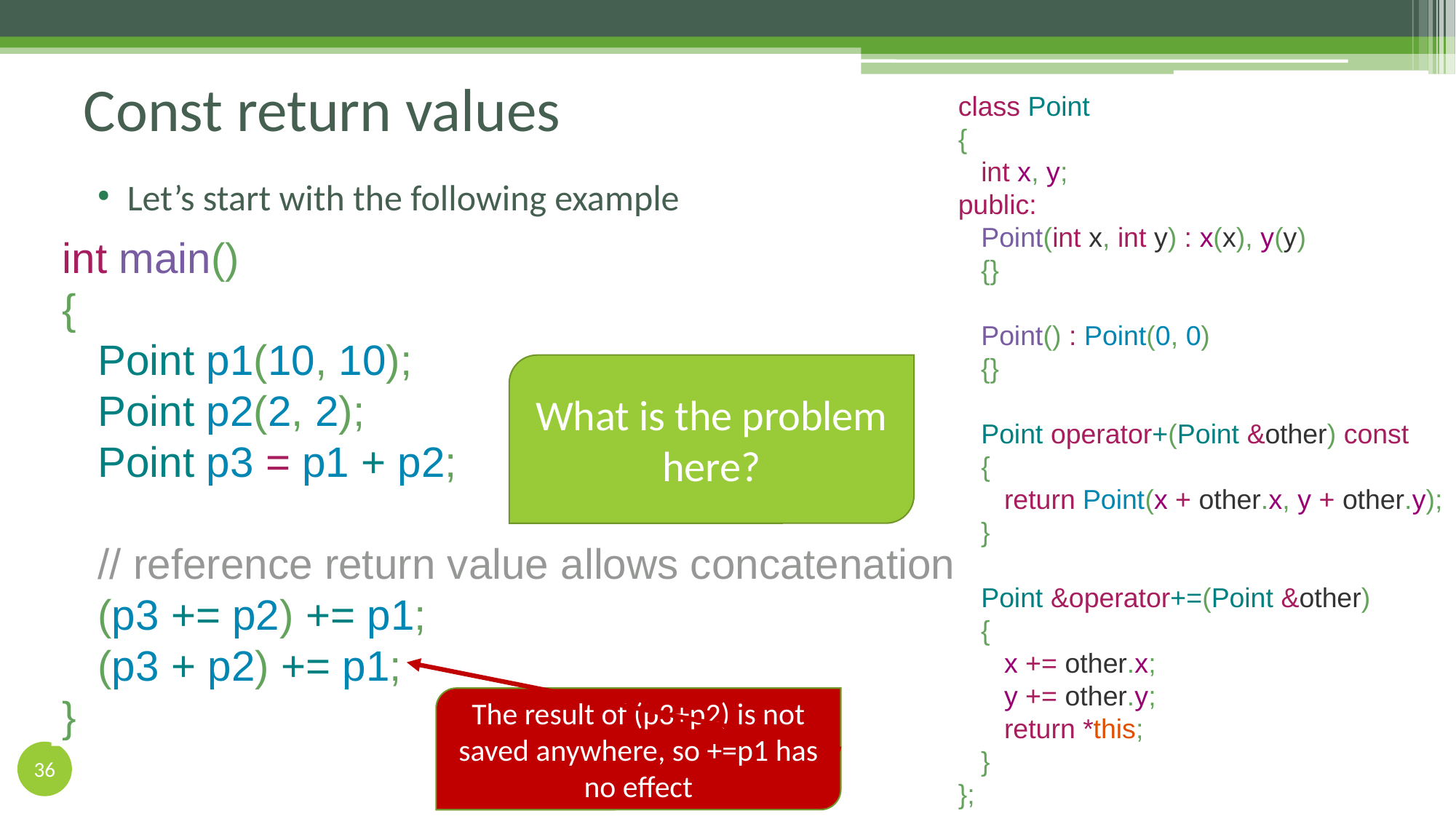

# Const return values
class Point
{
   int x, y;
public:
   Point(int x, int y) : x(x), y(y)
   {}
   Point() : Point(0, 0)
   {}
   Point operator+(Point &other) const
   {
      return Point(x + other.x, y + other.y);
   }
   Point &operator+=(Point &other)
   {
      x += other.x;
      y += other.y;
      return *this;
   }
};
Let’s start with the following example
int main()
{
   Point p1(10, 10);
   Point p2(2, 2);
   Point p3 = p1 + p2;

   // reference return value allows concatenation
   (p3 += p2) += p1;
   (p3 + p2) += p1;
}
What is the problem here?
The result of (p3+p2) is not saved anywhere, so +=p1 has no effect